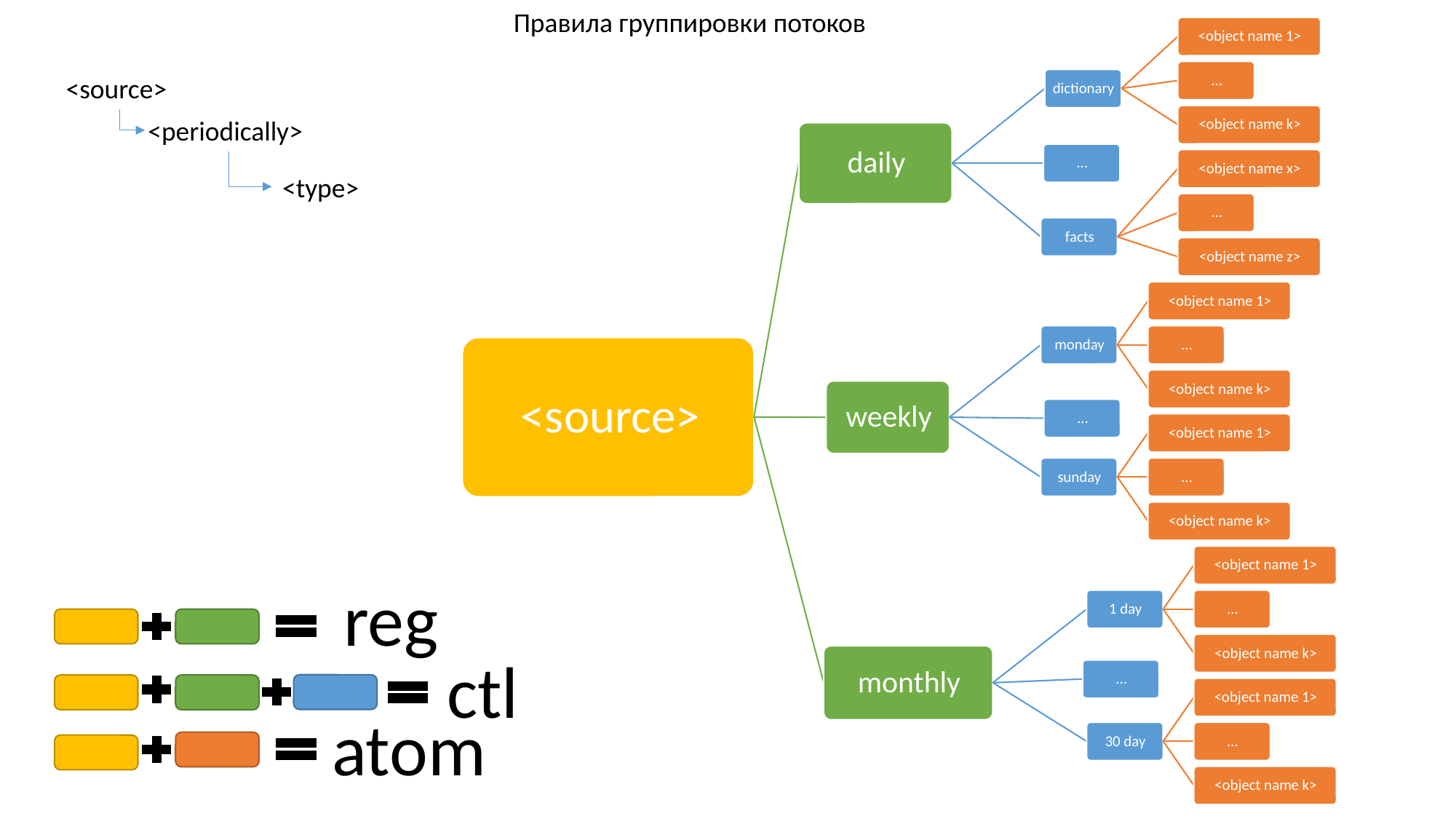

Правила группировки потоков
<source>

daily

dictionary

<object name 1>

…

<object name k>

facts

<object name x>

…

<object name z>

…

weekly

monday

<object name 1>

…

<object name k>

…

sunday

<object name 1>

…

<object name k>

monthly

1 day

<object name 1>

…

<object name k>

…

30 day

<object name 1>

…

<object name k>
<source>
<periodically>
<type>
reg

ctl

atom